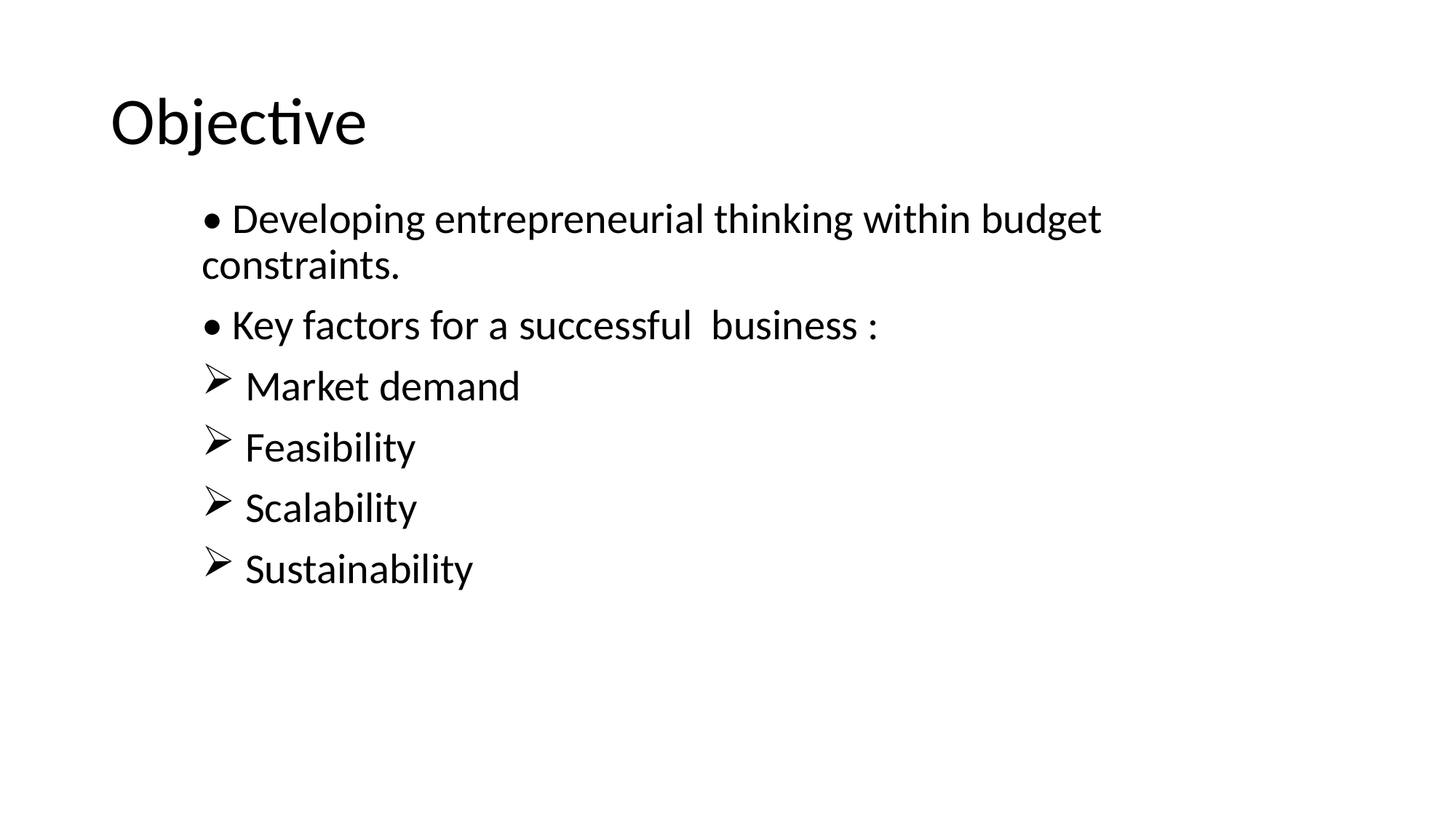

# Objective
• Developing entrepreneurial thinking within budget   constraints.
• Key factors for a successful  business :
 Market demand
 Feasibility
 Scalability
 Sustainability